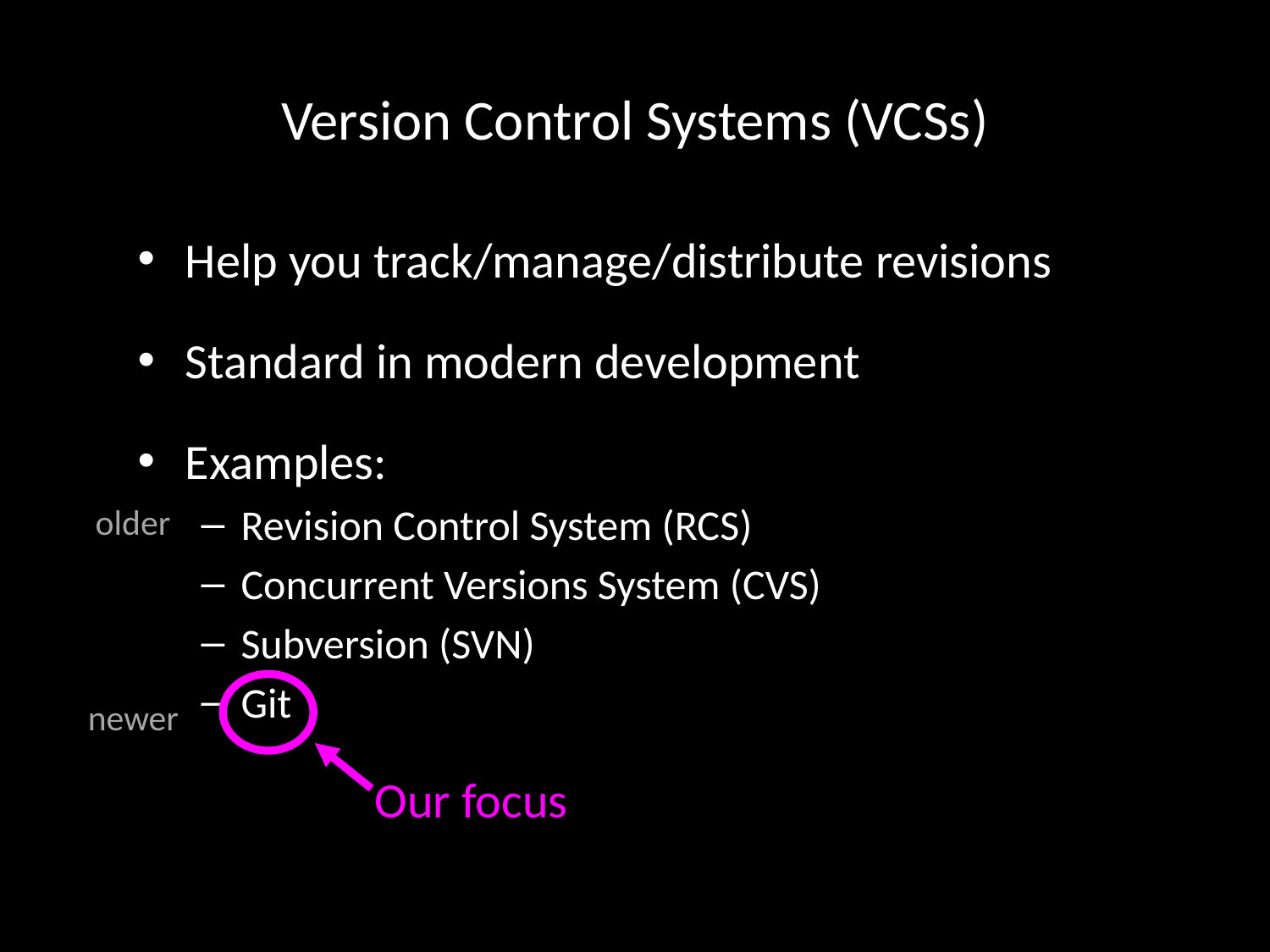

Version Control Systems (VCSs)
Help you track/manage/distribute revisions
Standard in modern development
Examples:
Revision Control System (RCS)
Concurrent Versions System (CVS)
Subversion (SVN)
Git
older

newer

Our focus